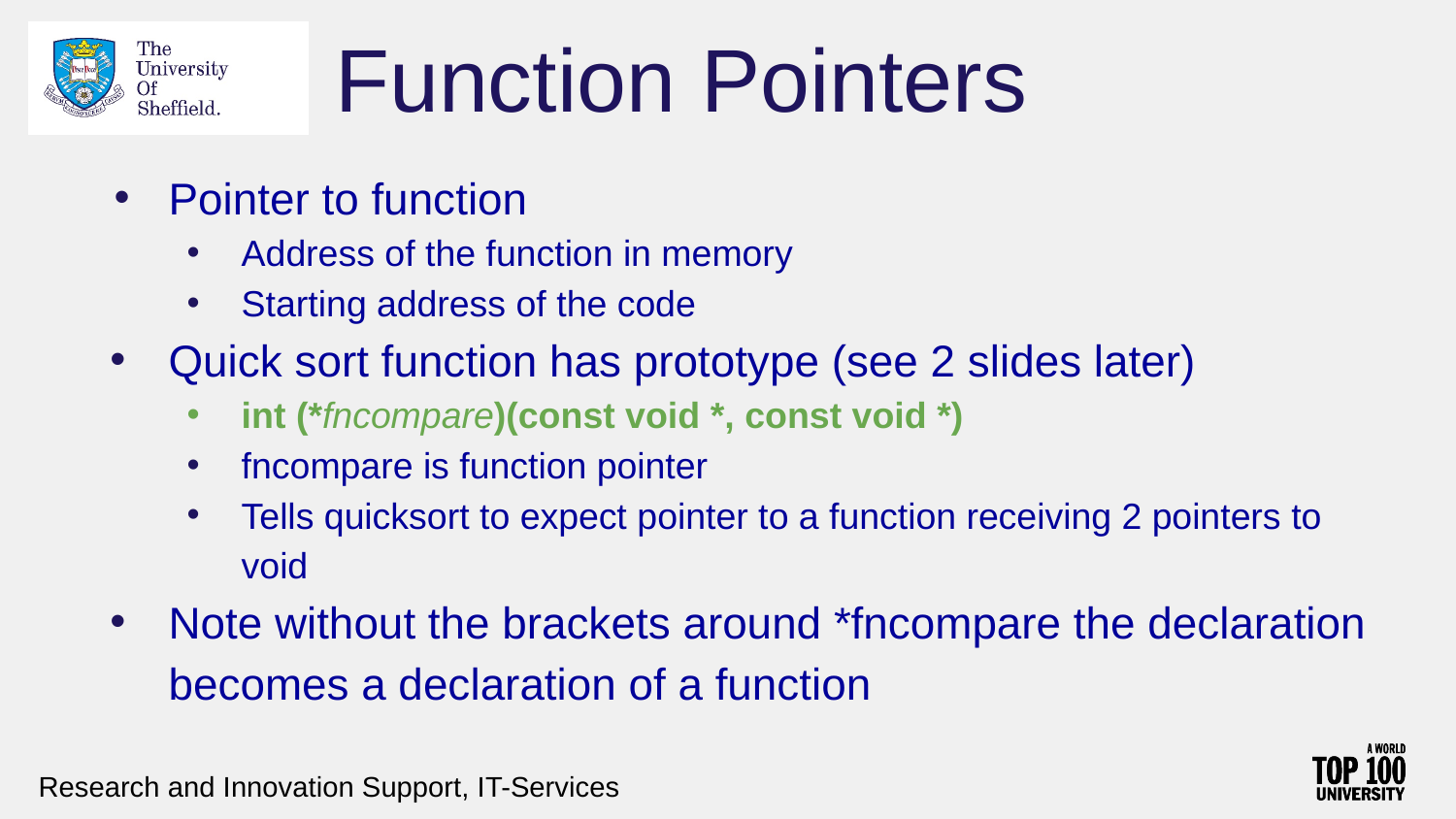

# Function Pointers
Pointer to function
Address of the function in memory
Starting address of the code
Quick sort function has prototype (see 2 slides later)
int (*fncompare)(const void *, const void *)
fncompare is function pointer
Tells quicksort to expect pointer to a function receiving 2 pointers to void
Note without the brackets around *fncompare the declaration becomes a declaration of a function